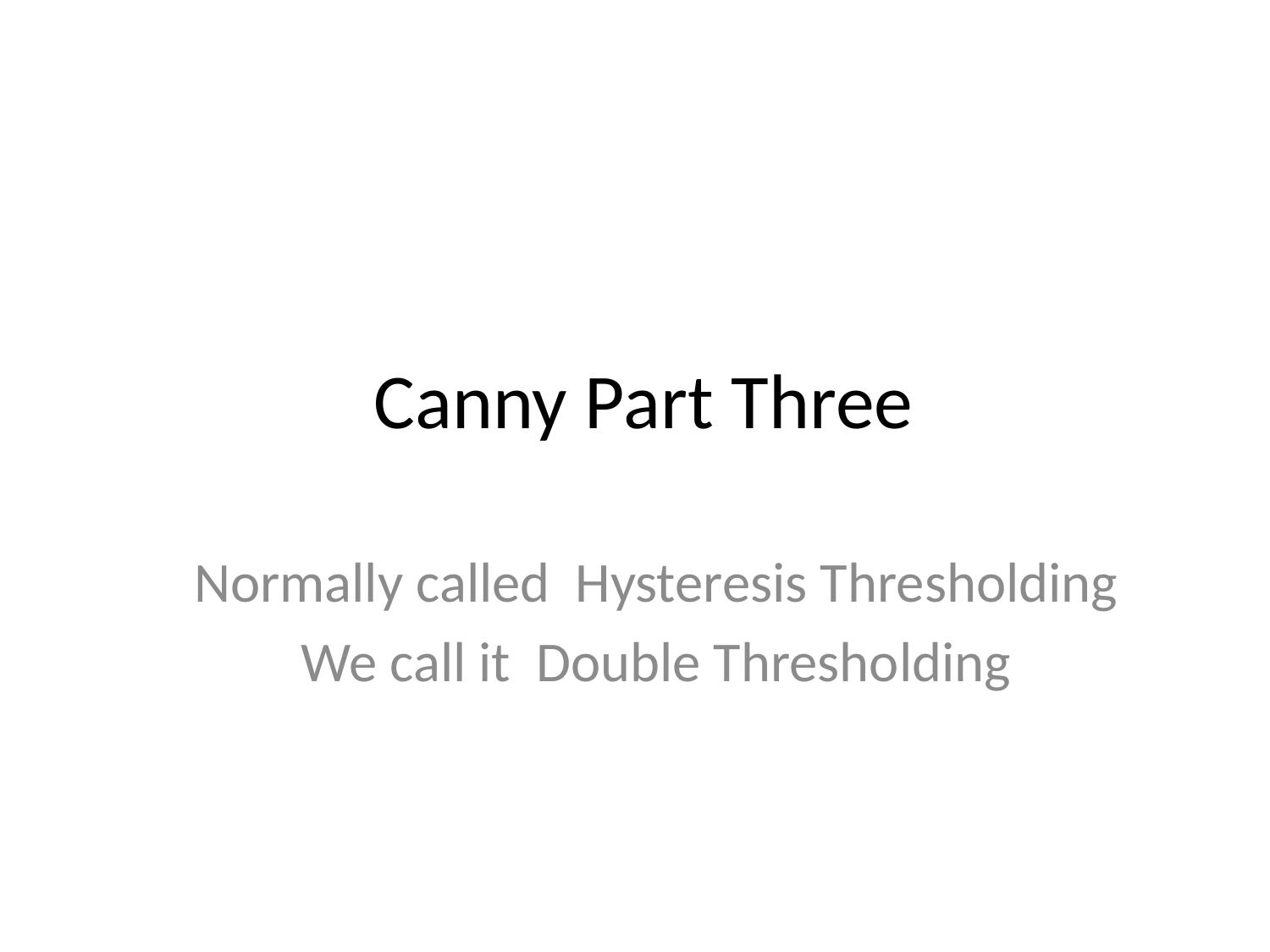

# Canny Part Three
Normally called  Hysteresis Thresholding
We call it  Double Thresholding